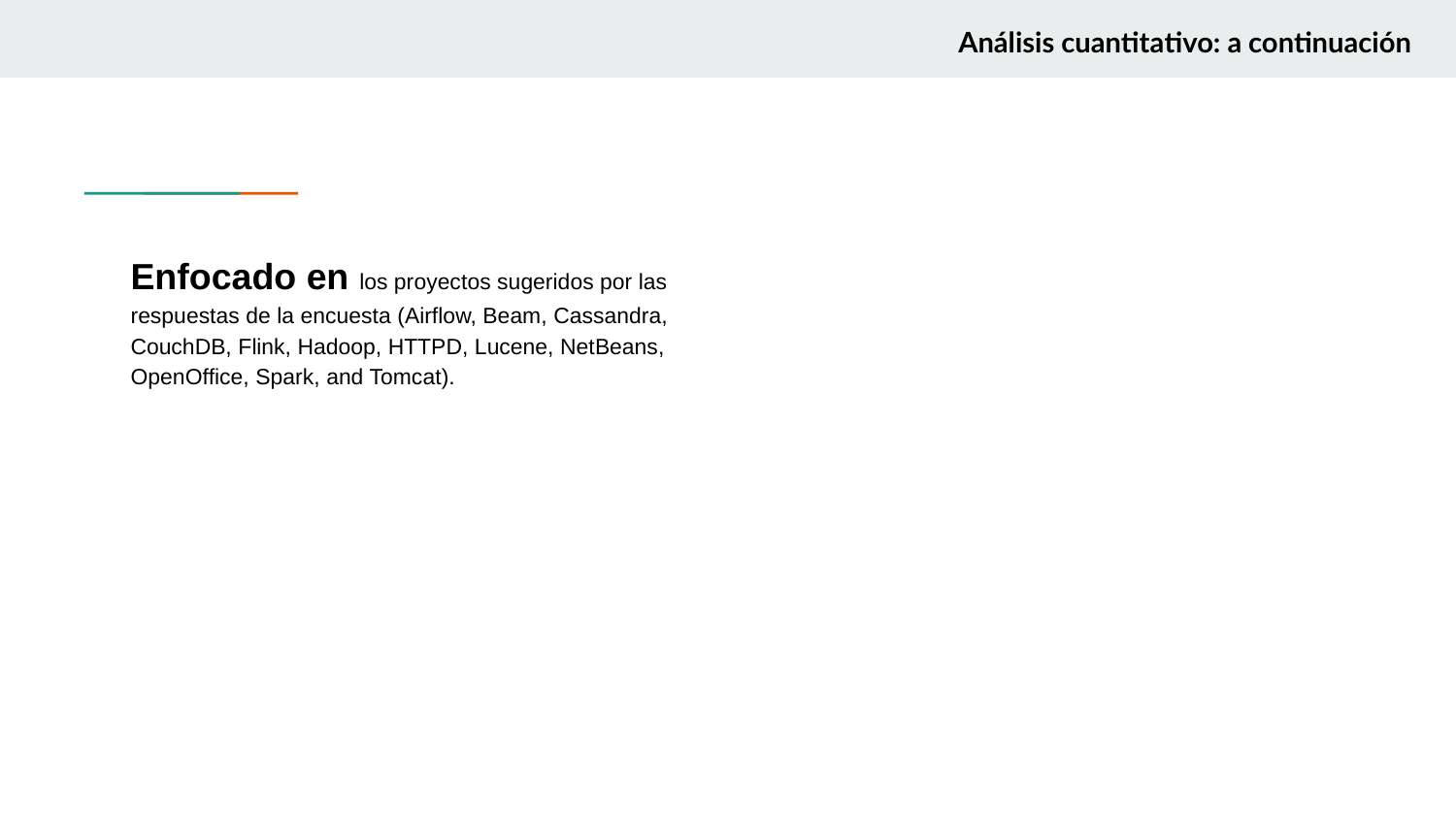

Análisis cuantitativo: a continuación

Enfocado en los proyectos sugeridos por las respuestas de la encuesta (Airflow, Beam, Cassandra, CouchDB, Flink, Hadoop, HTTPD, Lucene, NetBeans, OpenOffice, Spark, and Tomcat).